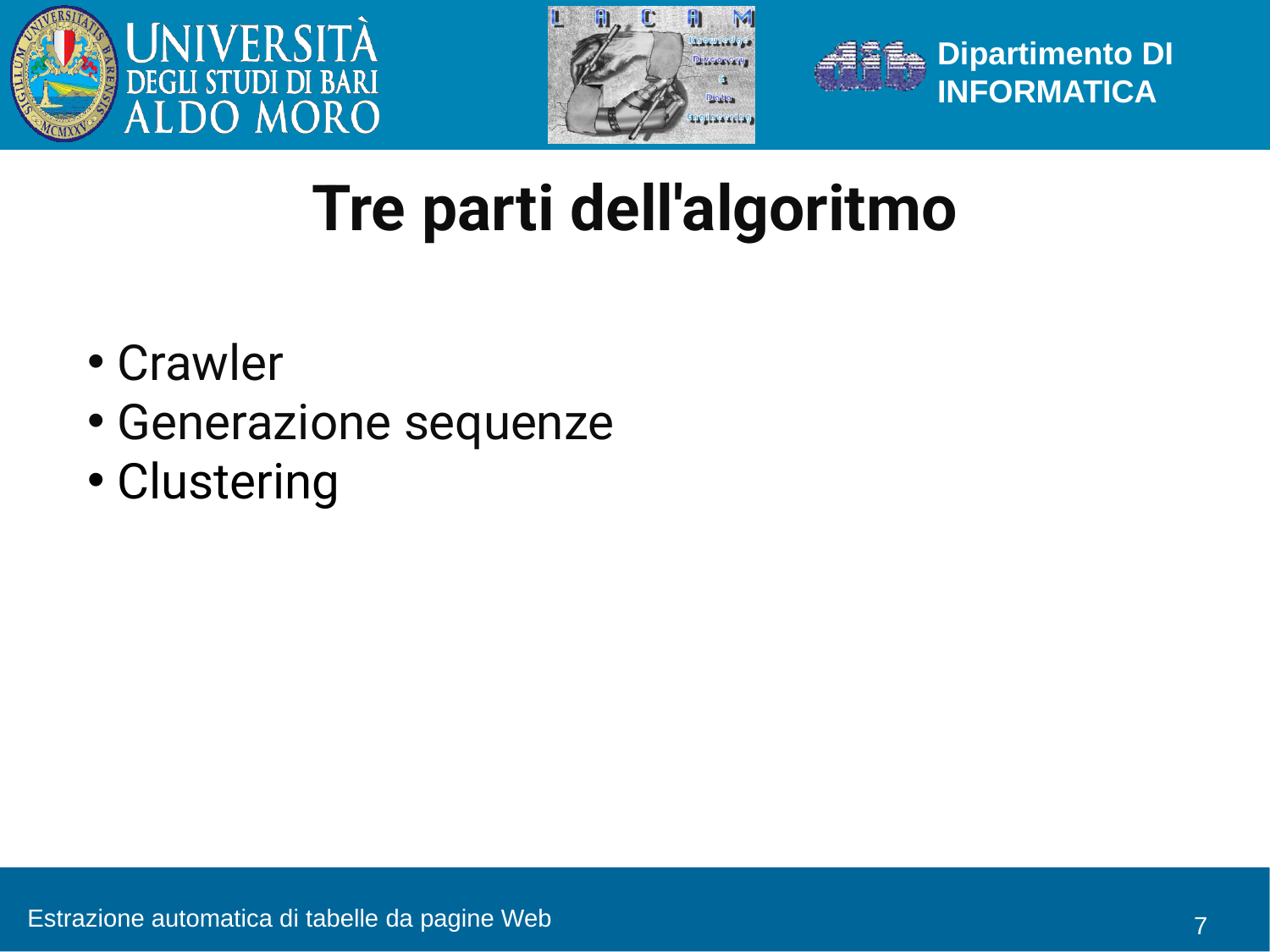

Tre parti dell'algoritmo

Crawler
Generazione sequenze
Clustering

Estrazione automatica di tabelle da pagine Web
7